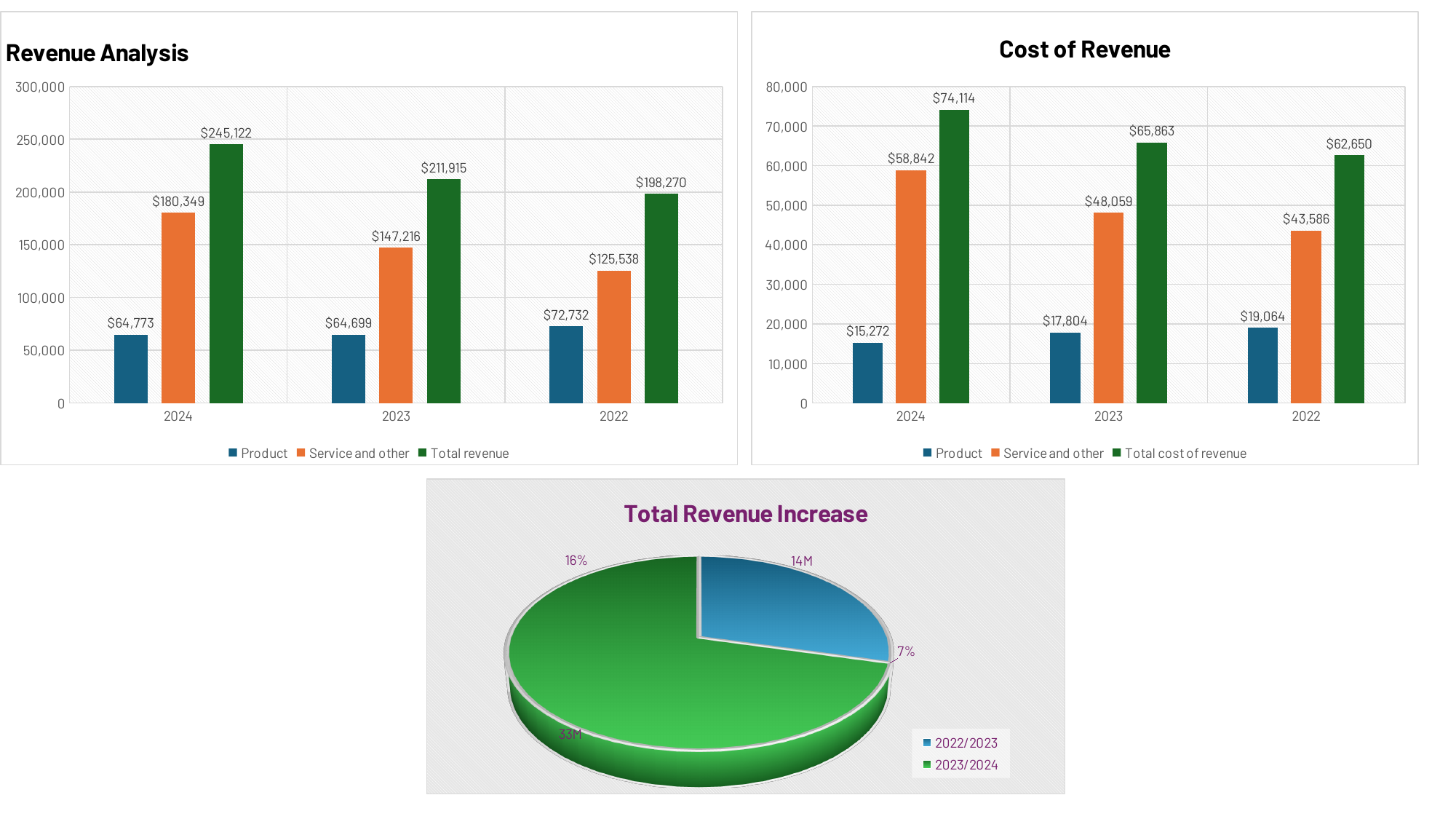

### Chart: Revenue Analysis

| Category | Product | Service and other | Total revenue |
|---|---|---|---|
| 2024 | 64773.0 | 180349.0 | 245122.0 |
| 2023 | 64699.0 | 147216.0 | 211915.0 |
| 2022 | 72732.0 | 125538.0 | 198270.0 |

### Chart: Cost of Revenue

| Category | Product | Service and other | Total cost of revenue |
|---|---|---|---|
| 2024 | 15272.0 | 58842.0 | 74114.0 |
| 2023 | 17804.0 | 48059.0 | 65863.0 |
| 2022 | 19064.0 | 43586.0 | 62650.0 |

[unsupported chart]